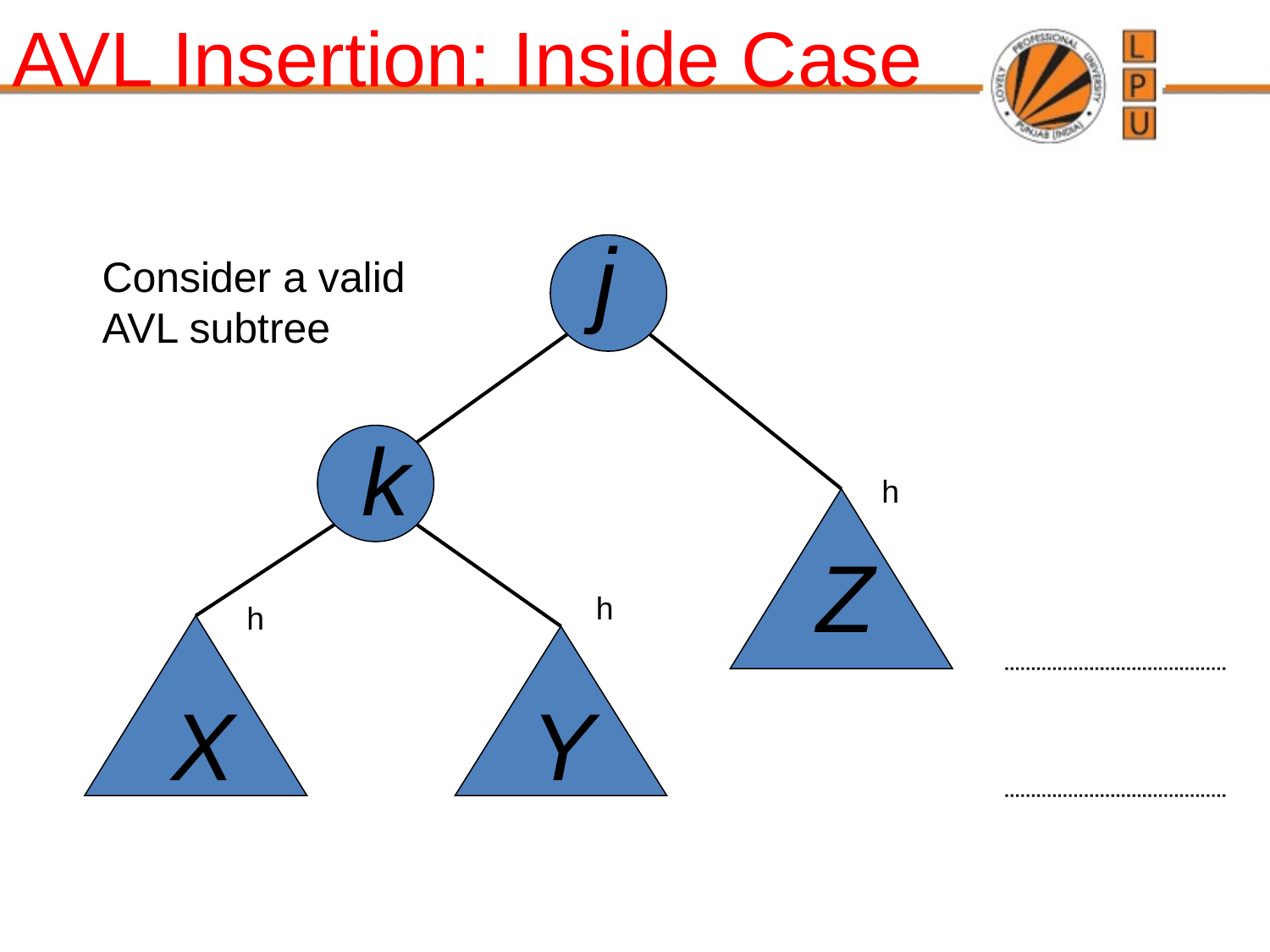

AVL Insertion: Inside Case
#
j

Consider a valid
AVL subtree
k

h

Z
h
h

X
Y